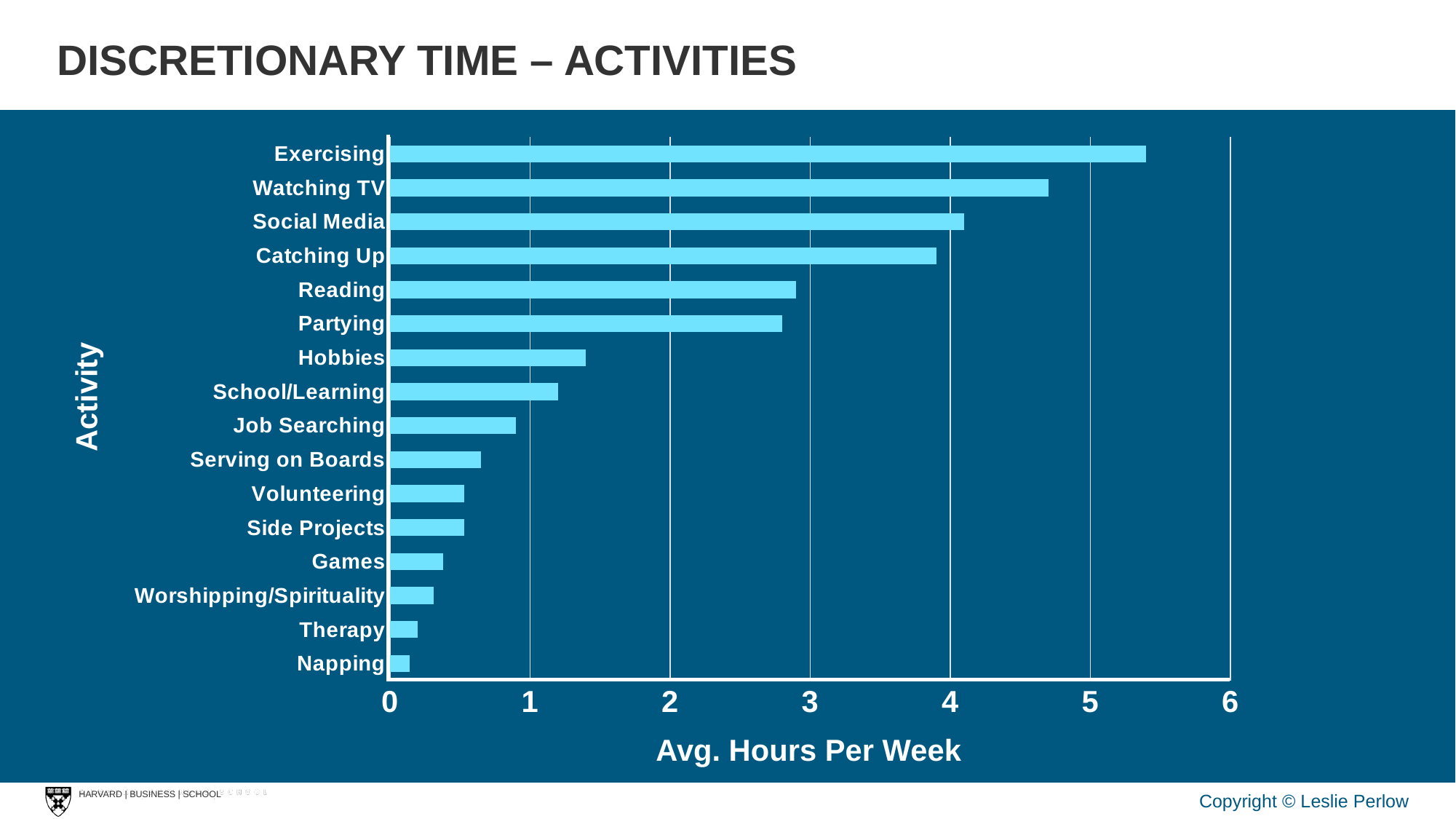

DISCRETIONARY TIME – ACTIVITIES

### Chart

| Category | Series 1 |
|---|---|
| Napping | 0.14 |
| Therapy | 0.2 |
| Worshipping/Spirituality | 0.31 |
| Games | 0.38 |
| Side Projects | 0.53 |
| Volunteering | 0.53 |
| Serving on Boards | 0.65 |
| Job Searching | 0.9 |
| School/Learning | 1.2 |
| Hobbies | 1.4 |
| Partying | 2.8 |
| Reading | 2.9 |
| Catching Up | 3.9 |
| Social Media | 4.1 |
| Watching TV | 4.7 |
| Exercising | 5.4 |
Activity
Avg. Hours Per Week